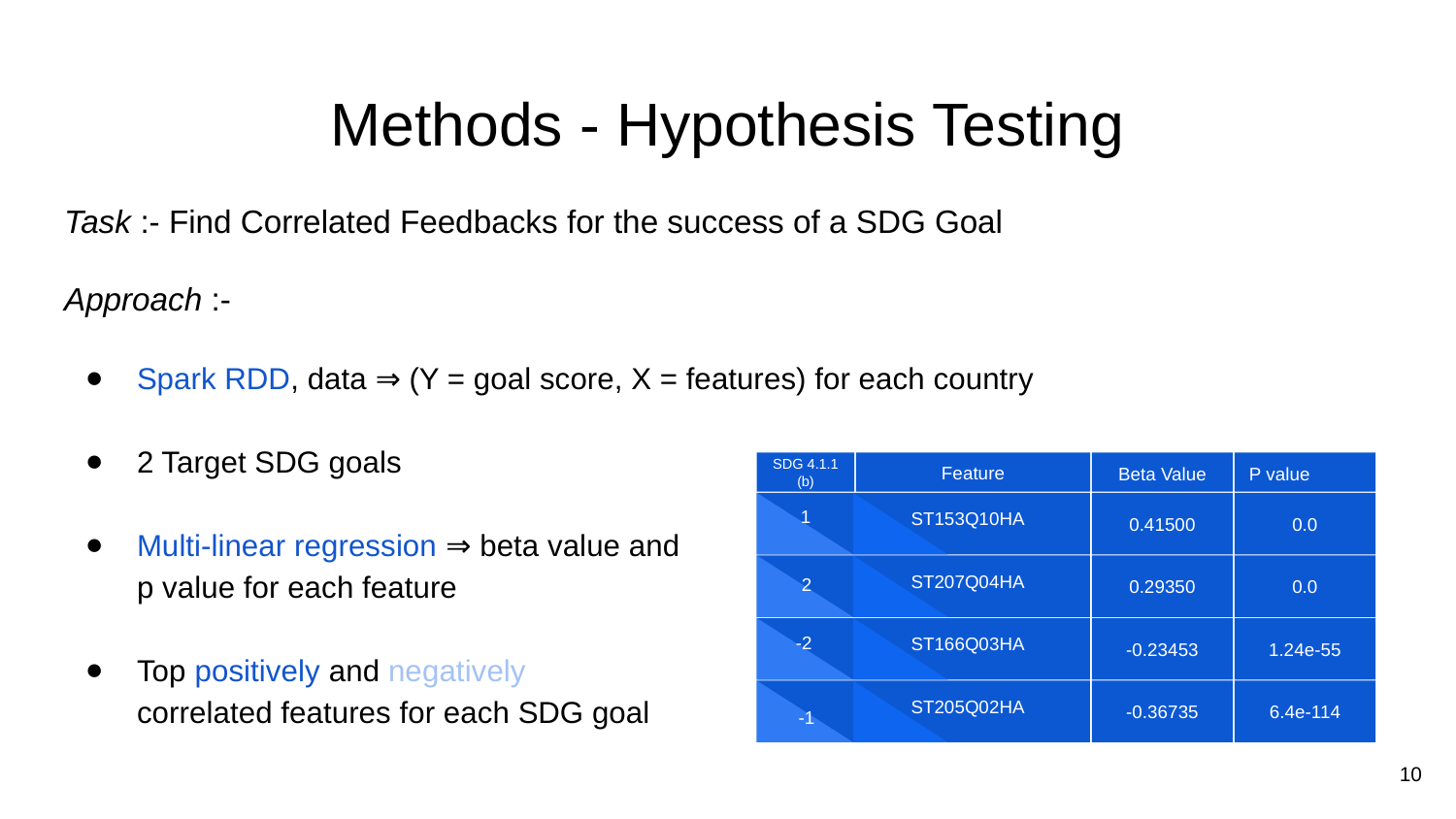

# Methods - Hypothesis Testing
Task :- Find Correlated Feedbacks for the success of a SDG Goal

Approach :-

Spark RDD, data ⇒ (Y = goal score, X = features) for each country

2 Target SDG goals

Multi-linear regression ⇒ beta value and
p value for each feature

Top positively and negatively
correlated features for each SDG goal

Feature
Beta Value
SDG 4.1.1 (b)
P value

0.41500
0.0
ST153Q10HA
11

1

0.29350
0.0
ST207Q04HA

2

-0.23453
1.24e-55
ST166Q03HA
-2

-0.36735
6.4e-114
ST205Q02HA
-1
10